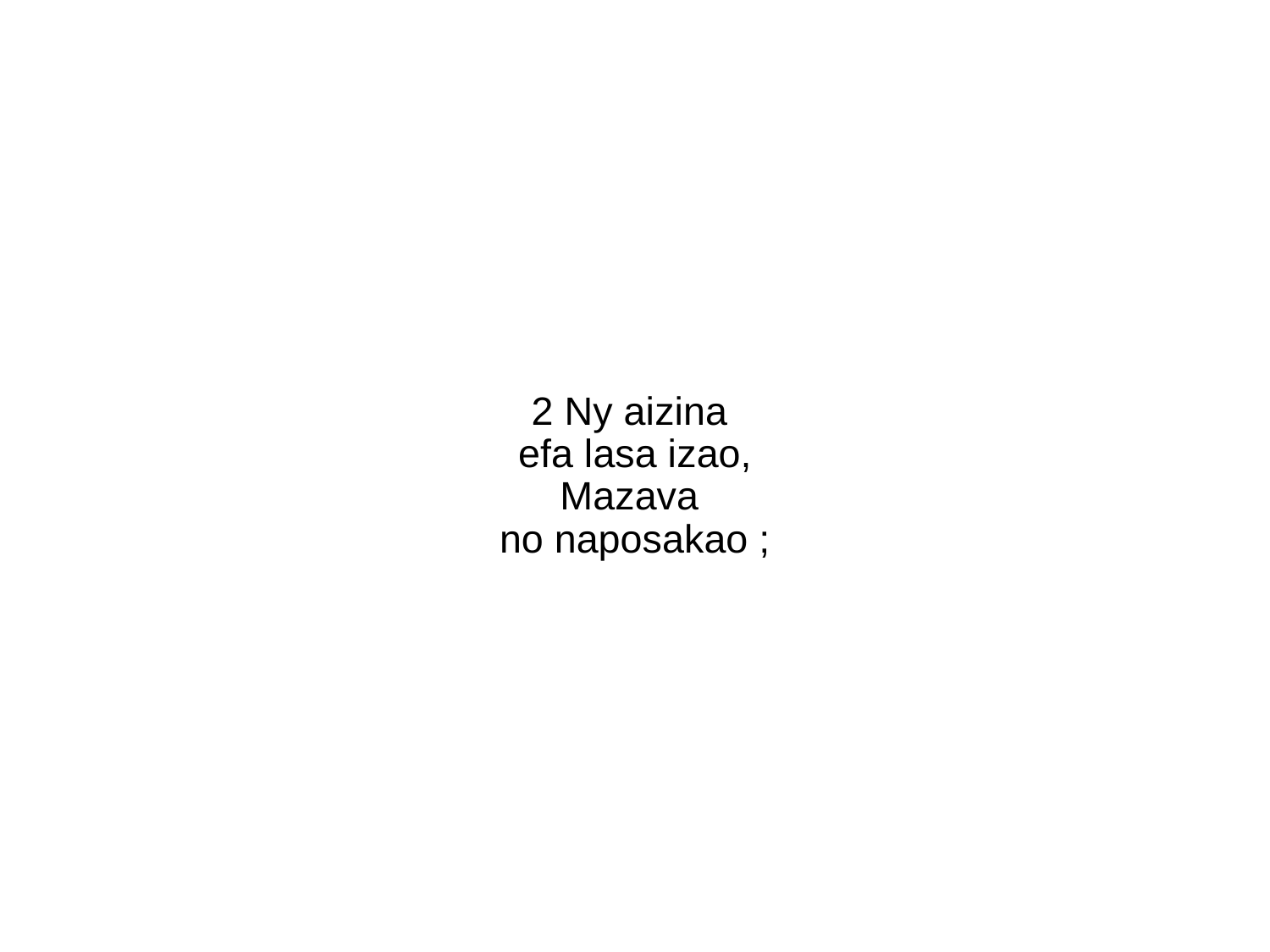

2 Ny aizina
efa lasa izao,
Mazava
no naposakao ;